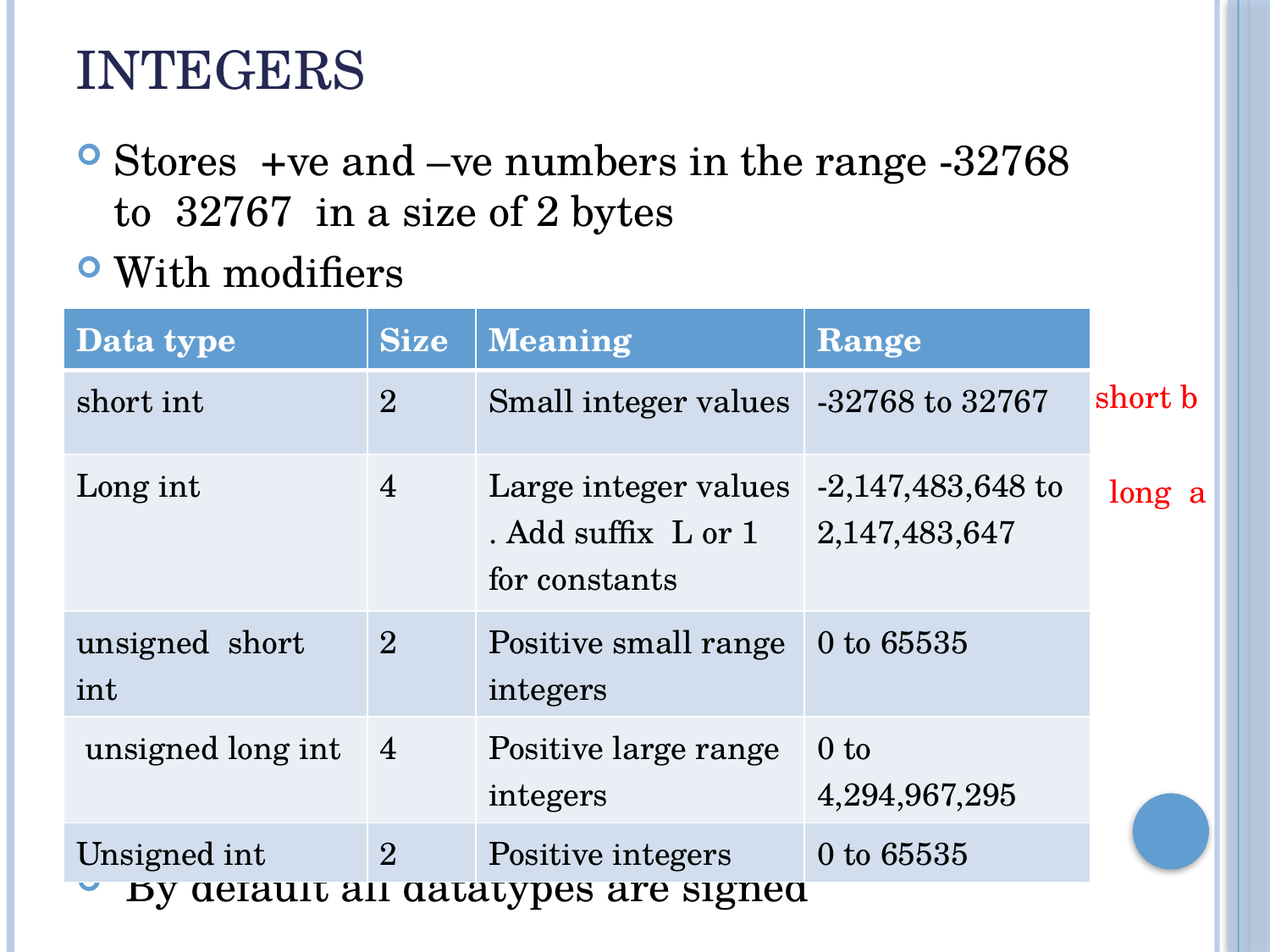

# Integers
Stores  +ve and –ve numbers in the range -32768 to  32767  in a size of 2 bytes
With modifiers

 By default all datatypes are signed

| Data type | Size | Meaning | Range |
| --- | --- | --- | --- |
| short int | 2 | Small integer values | -32768 to 32767 |
| Long int | 4 | Large integer values . Add suffix L or 1 for constants | -2,147,483,648 to 2,147,483,647 |
| unsigned short int | 2 | Positive small range integers | 0 to 65535 |
| unsigned long int | 4 | Positive large range integers | 0 to 4,294,967,295 |
| Unsigned int | 2 | Positive integers | 0 to 65535 |
short b
long  a